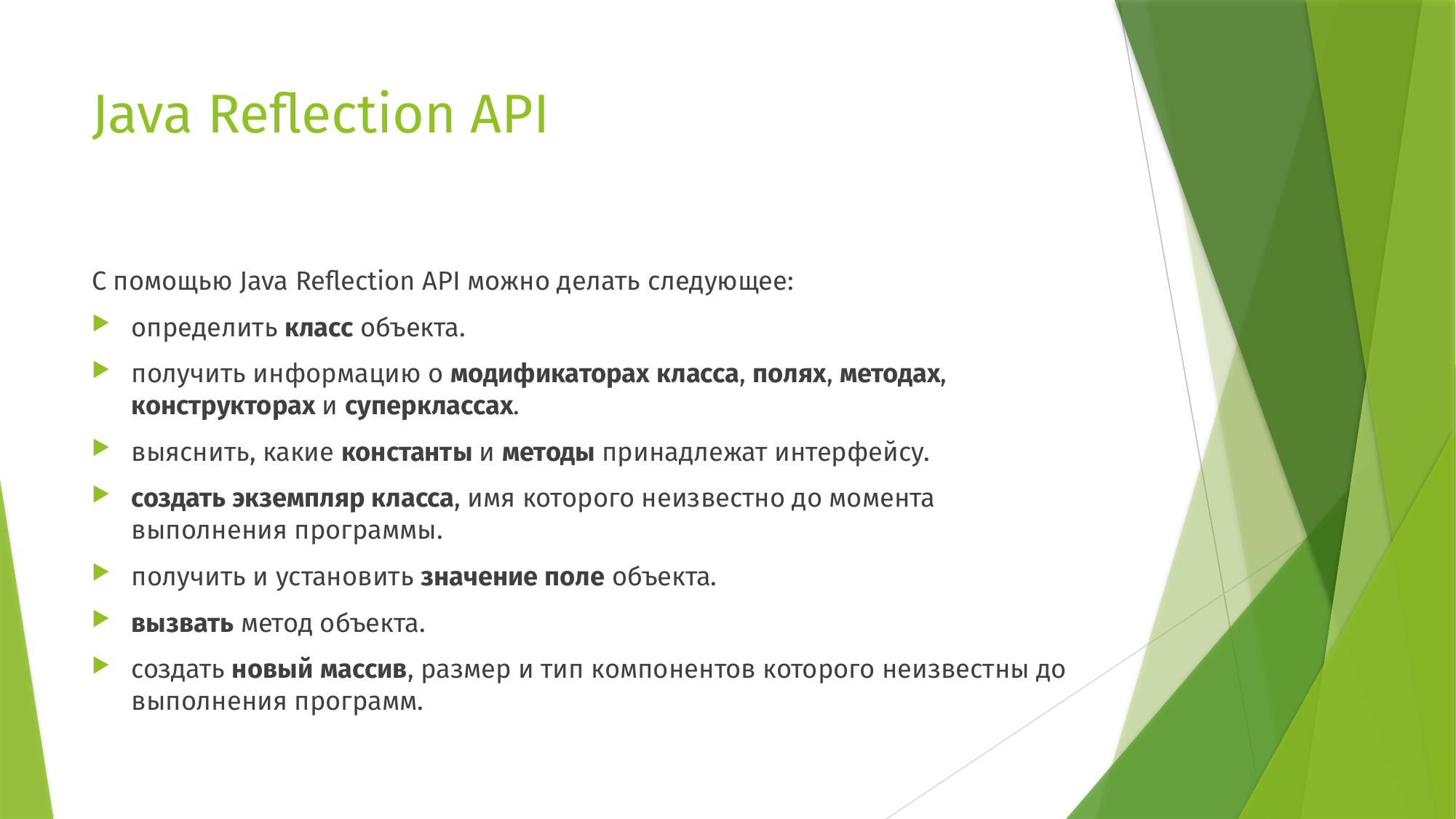

# Java Reflection API
С помощью Java Reflection API можно делать следующее:
определить класс объекта.
получить информацию о модификаторах класса, полях, методах, конструкторах и суперклассах.
выяснить, какие константы и методы принадлежат интерфейсу.
создать экземпляр класса, имя которого неизвестно до момента выполнения программы.
получить и установить значение поле объекта.
вызвать метод объекта.
создать новый массив, размер и тип компонентов которого неизвестны до выполнения программ.